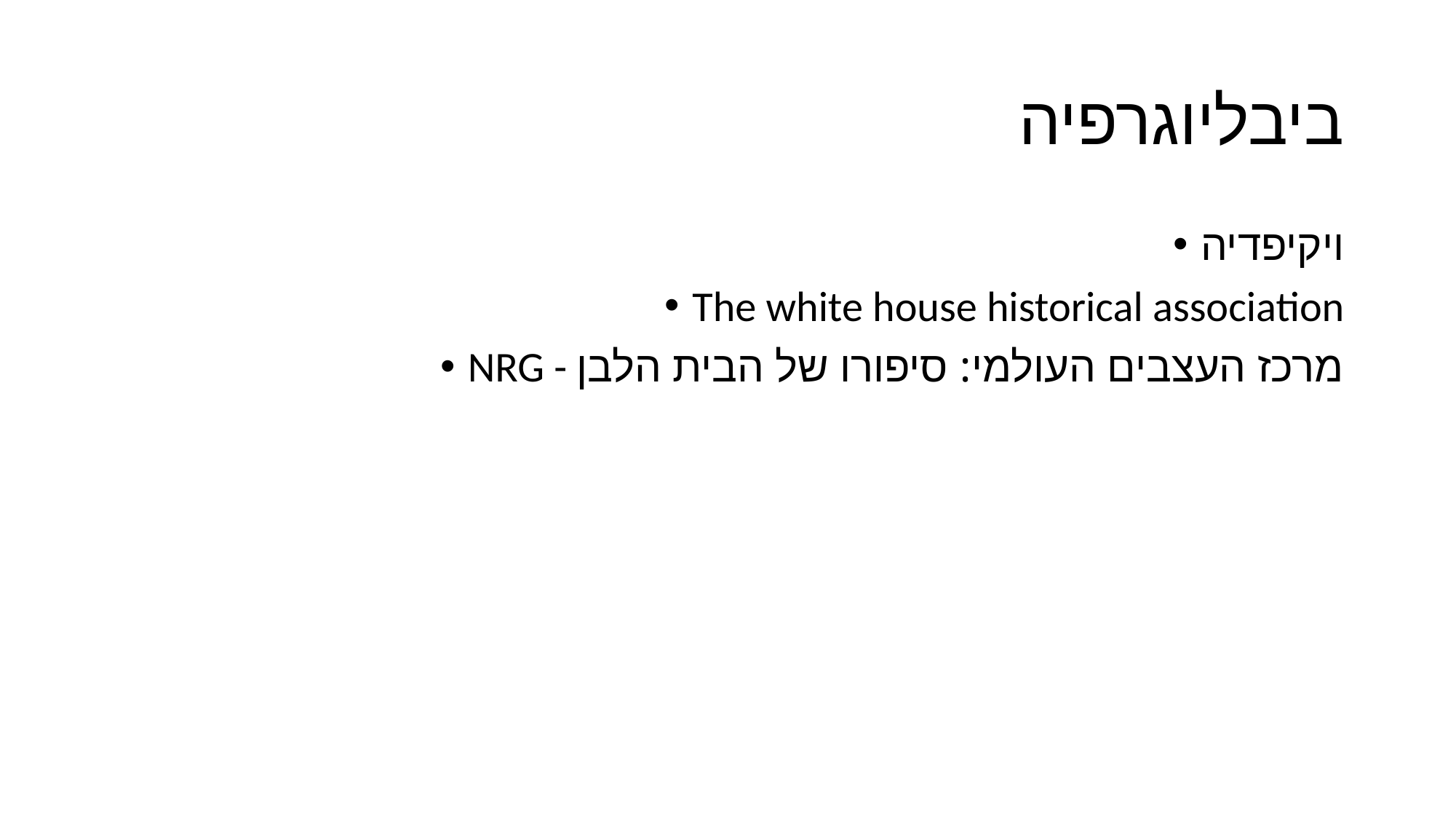

# ביבליוגרפיה
ויקיפדיה
The white house historical association
NRG - מרכז העצבים העולמי: סיפורו של הבית הלבן